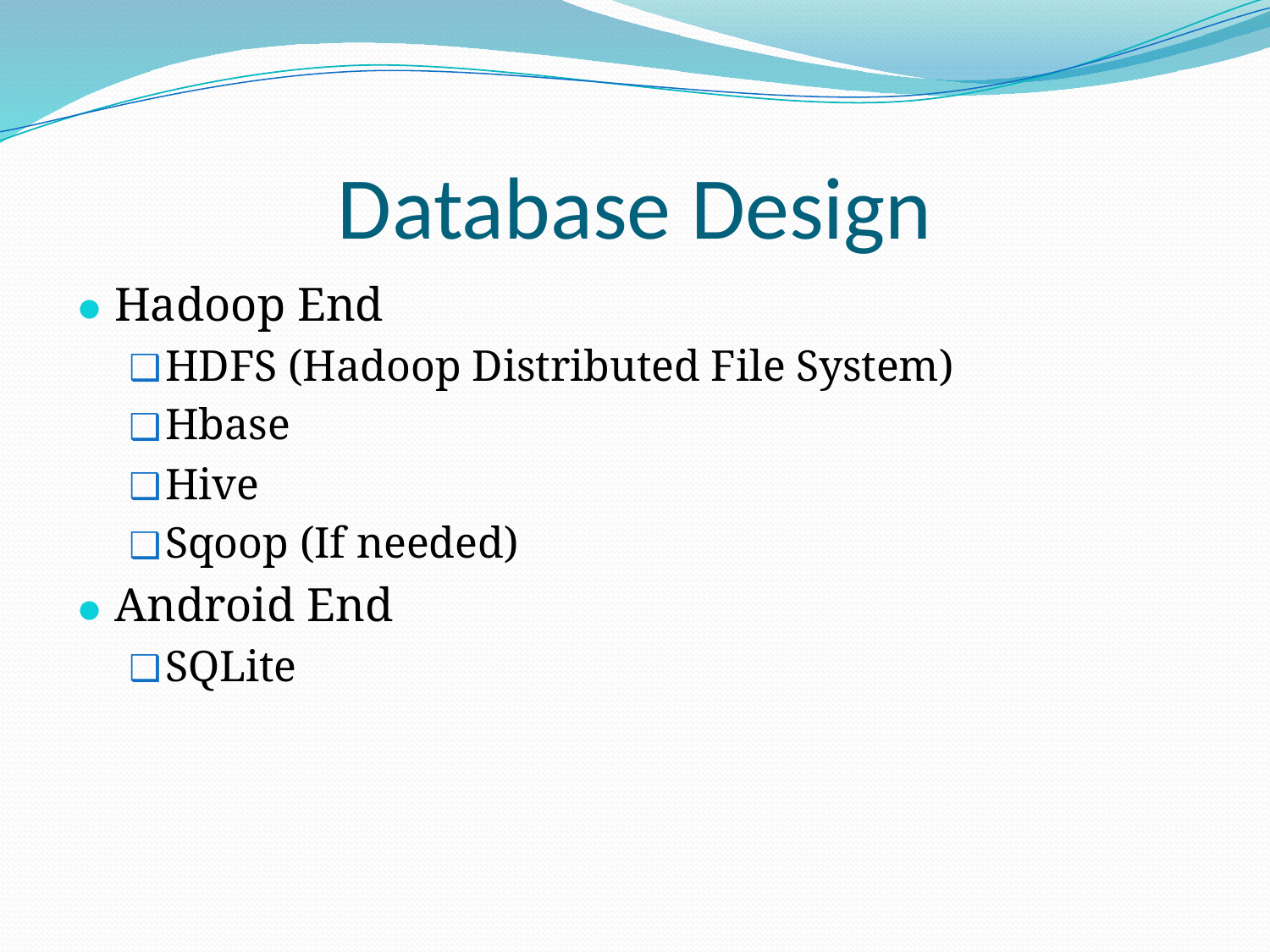

# Database Design
Hadoop End
HDFS (Hadoop Distributed File System)
Hbase
Hive
Sqoop (If needed)
Android End
SQLite